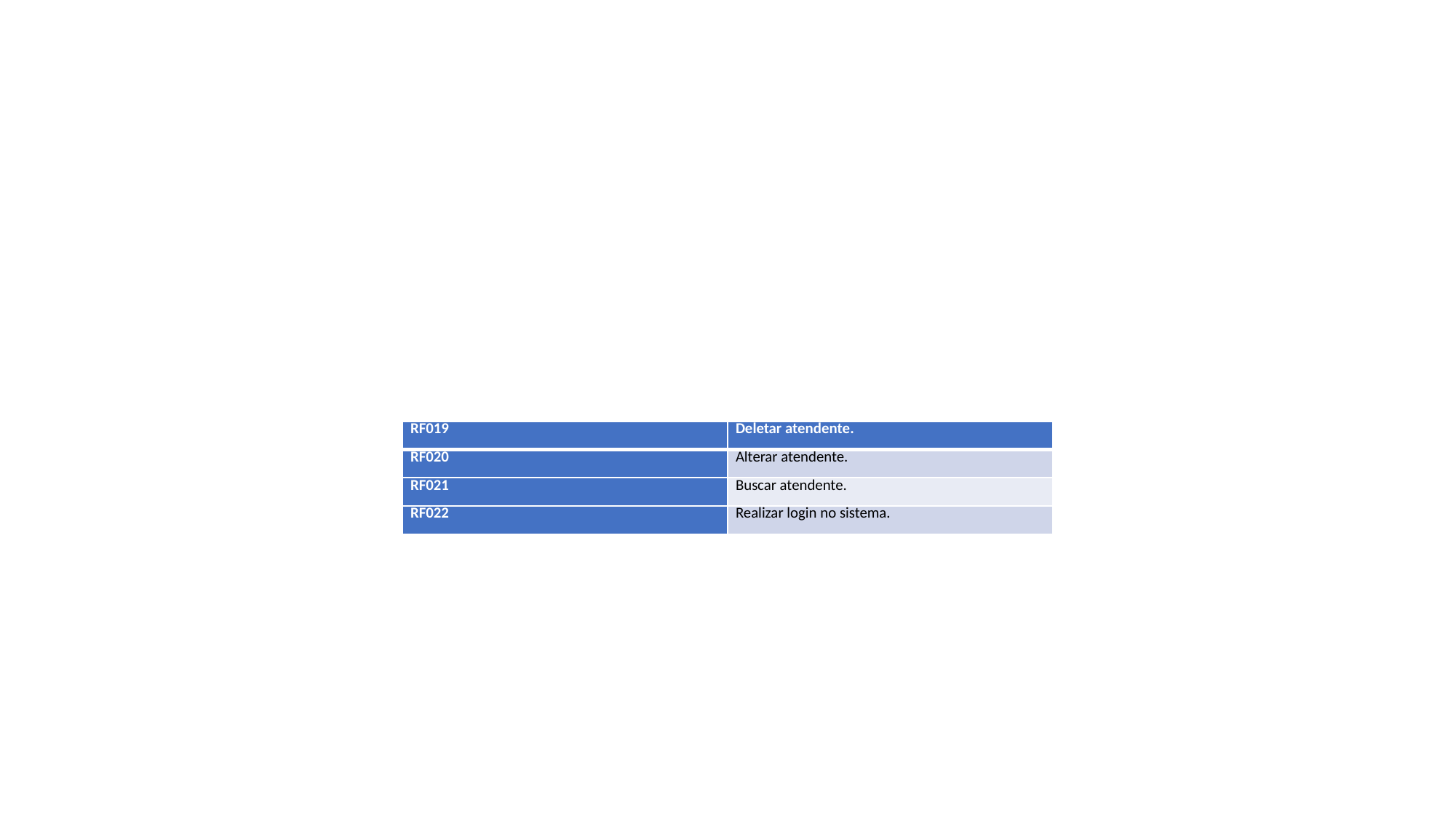

| RF019 | Deletar atendente. |
| --- | --- |
| RF020 | Alterar atendente. |
| RF021 | Buscar atendente. |
| RF022 | Realizar login no sistema. |